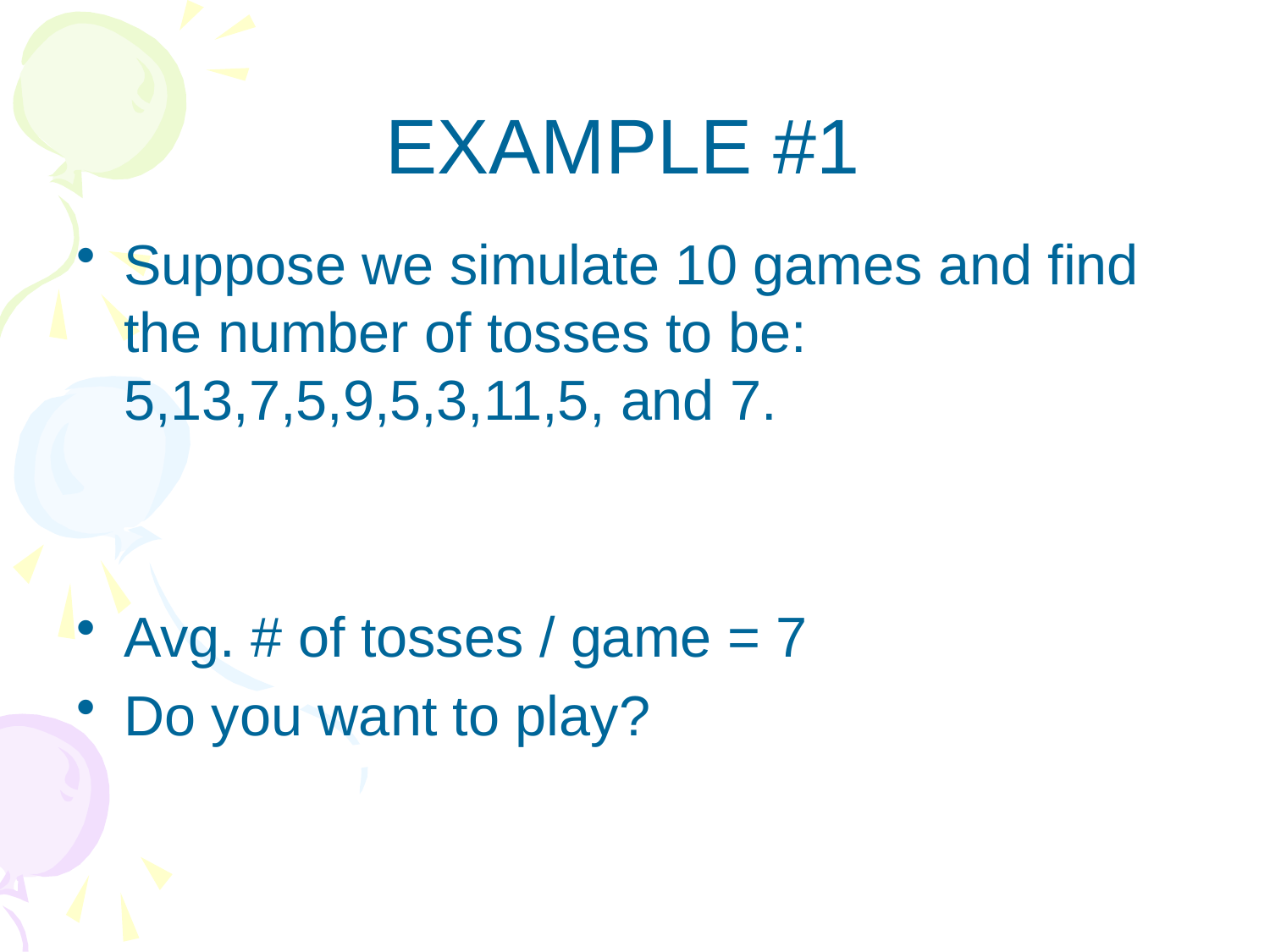

# EXAMPLE #1
Suppose we simulate 10 games and find the number of tosses to be:
5,13,7,5,9,5,3,11,5, and 7.

Avg. # of tosses / game = 7
Do you want to play?